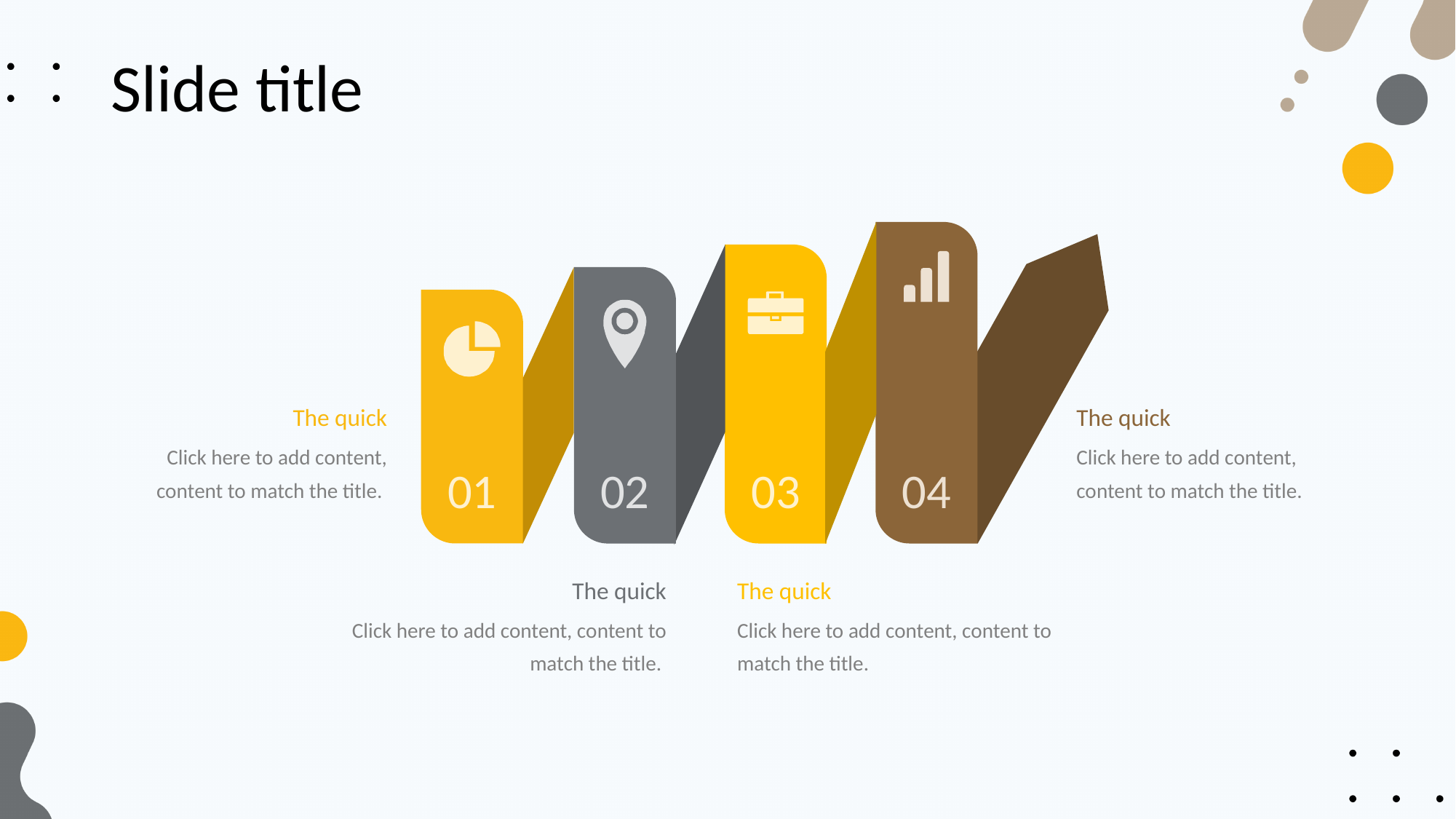

# Slide title

01
02
03
04
The quick
Click here to add content, content to match the title.
The quick
Click here to add content, content to match the title.
The quick
Click here to add content, content to match the title.
The quick
Click here to add content, content to match the title.